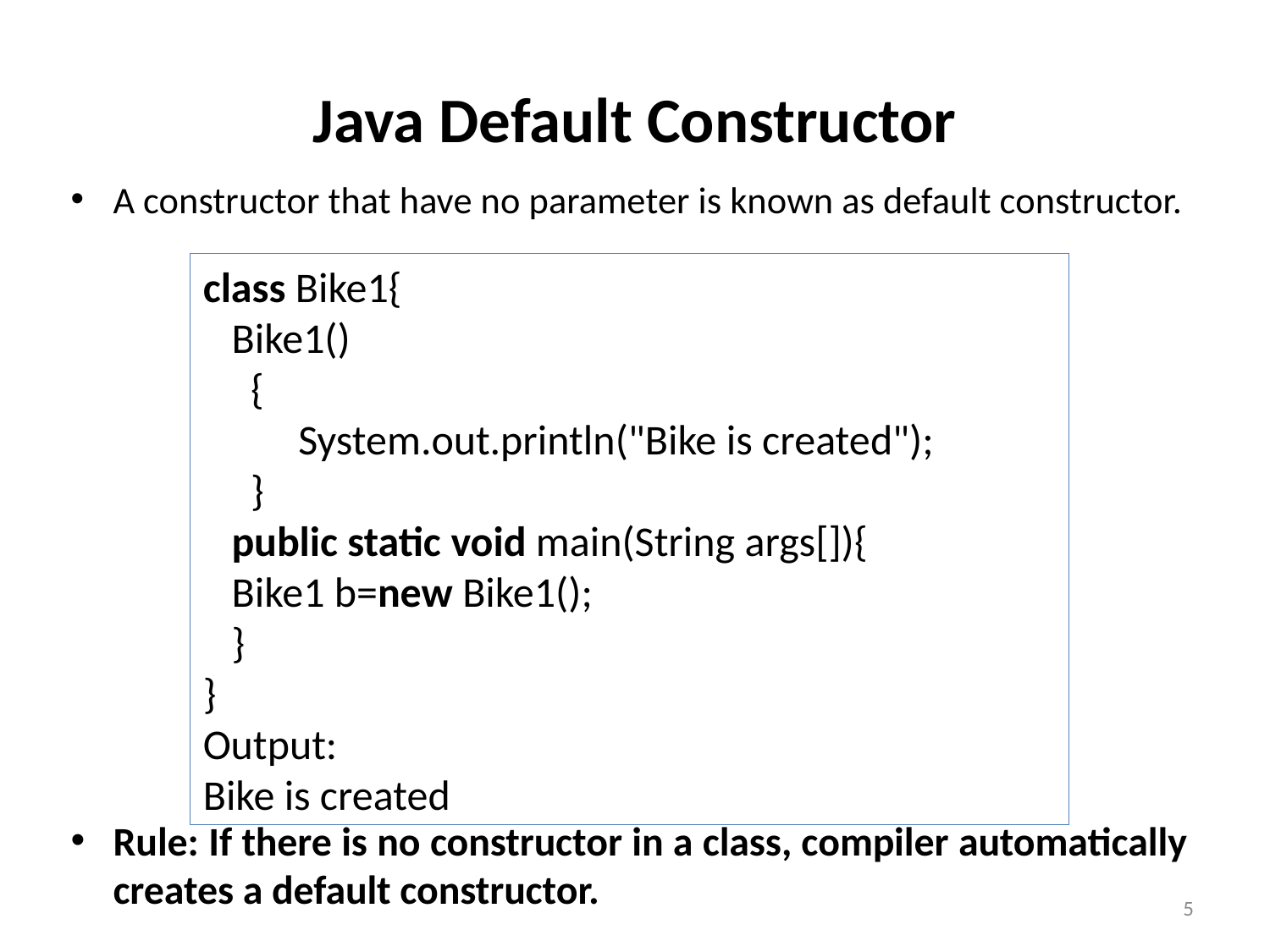

# Java Default Constructor
A constructor that have no parameter is known as default constructor.

Rule: If there is no constructor in a class, compiler automatically creates a default constructor.

class Bike1{
   Bike1()
     {
          System.out.println("Bike is created");
     }
   public static void main(String args[]){
   Bike1 b=new Bike1();
   }
}
Output:
Bike is created
5